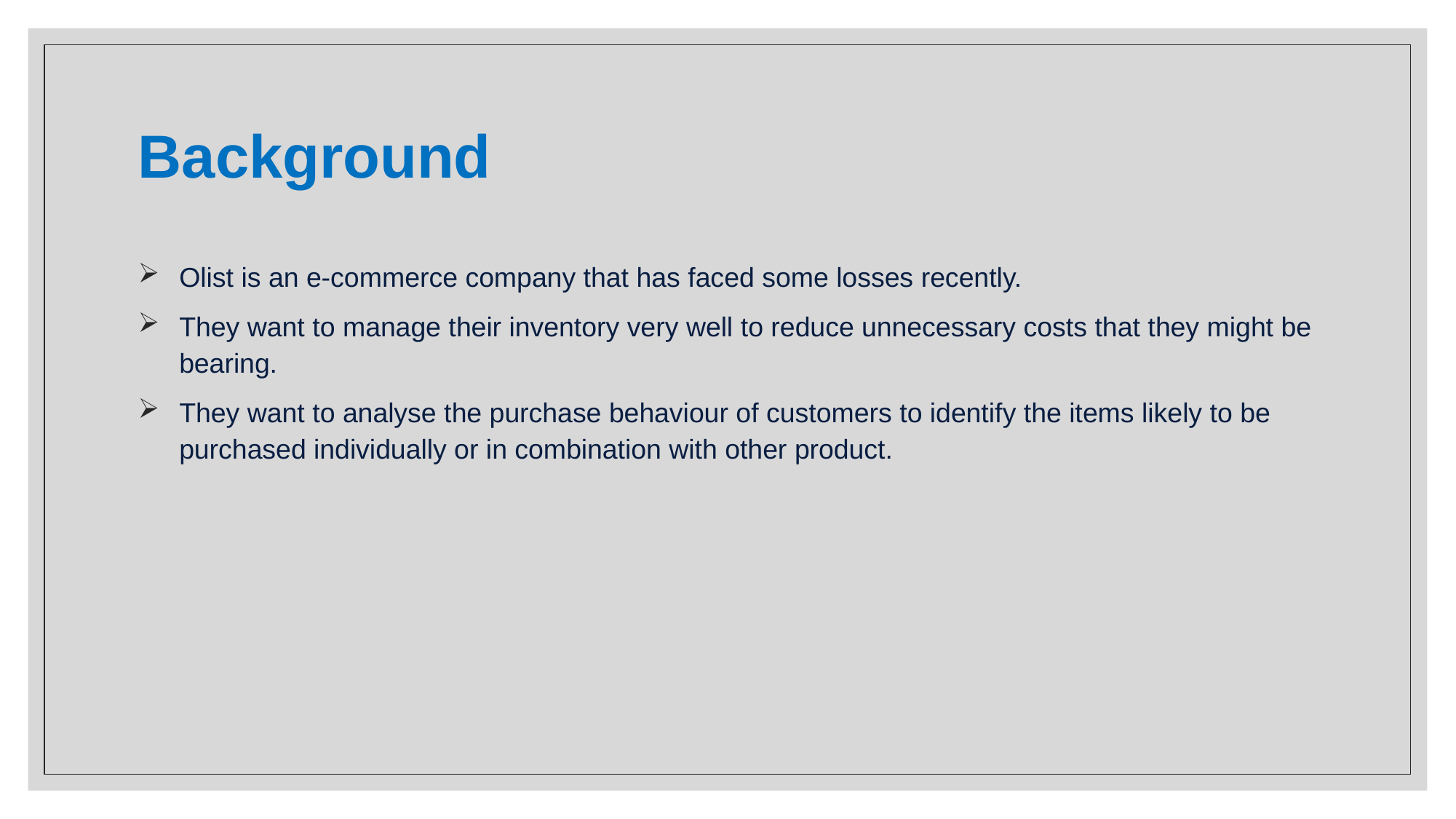

# Background
Olist is an e-commerce company that has faced some losses recently.
They want to manage their inventory very well to reduce unnecessary costs that they might be bearing.
They want to analyse the purchase behaviour of customers to identify the items likely to be purchased individually or in combination with other product.